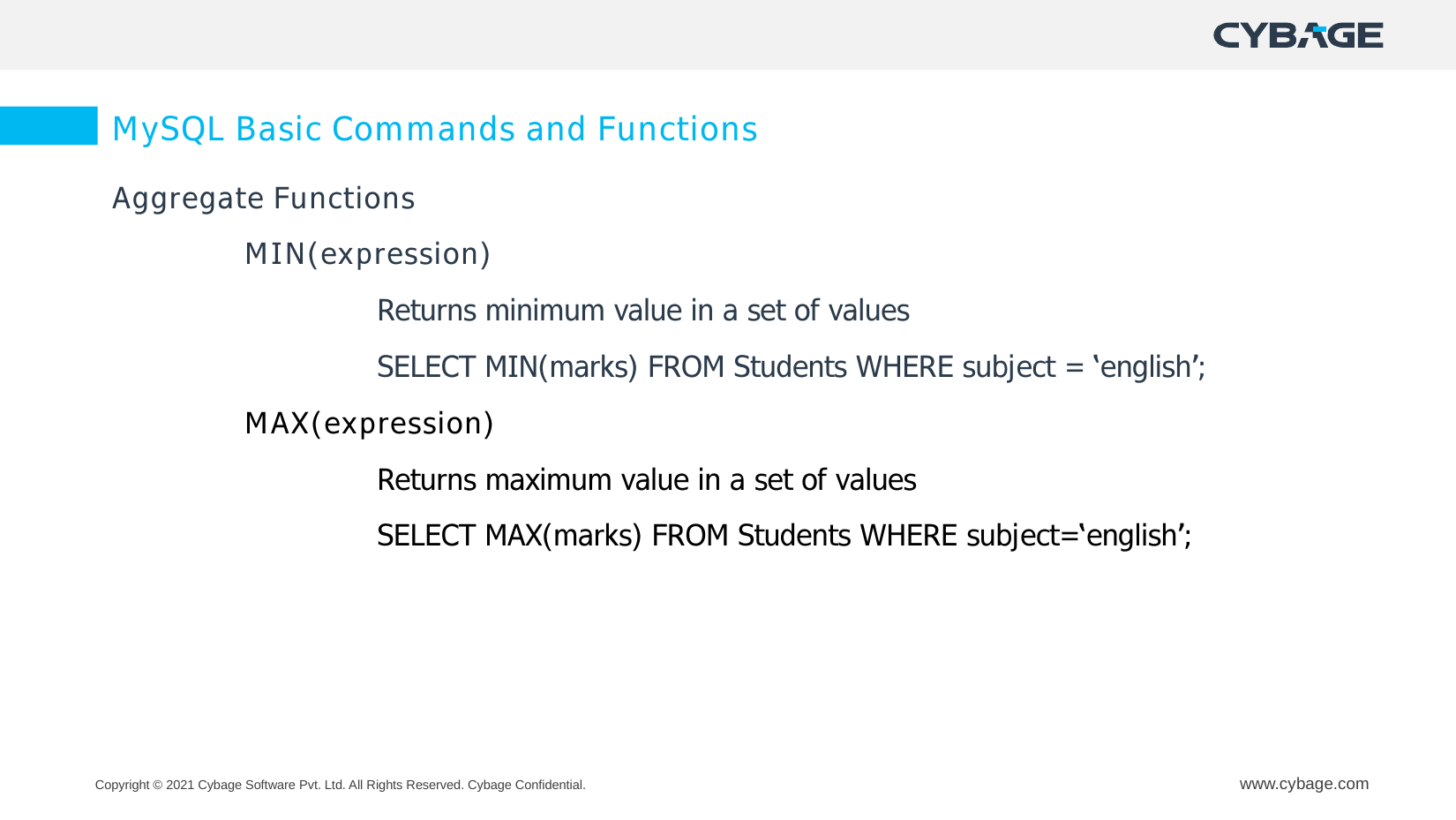

MySQL Basic Commands and Functions

Aggregate Functions
	MIN(expression)
		Returns minimum value in a set of values
		SELECT MIN(marks) FROM Students WHERE subject = ‘english’;
	MAX(expression)
		Returns maximum value in a set of values
		SELECT MAX(marks) FROM Students WHERE subject=‘english’;